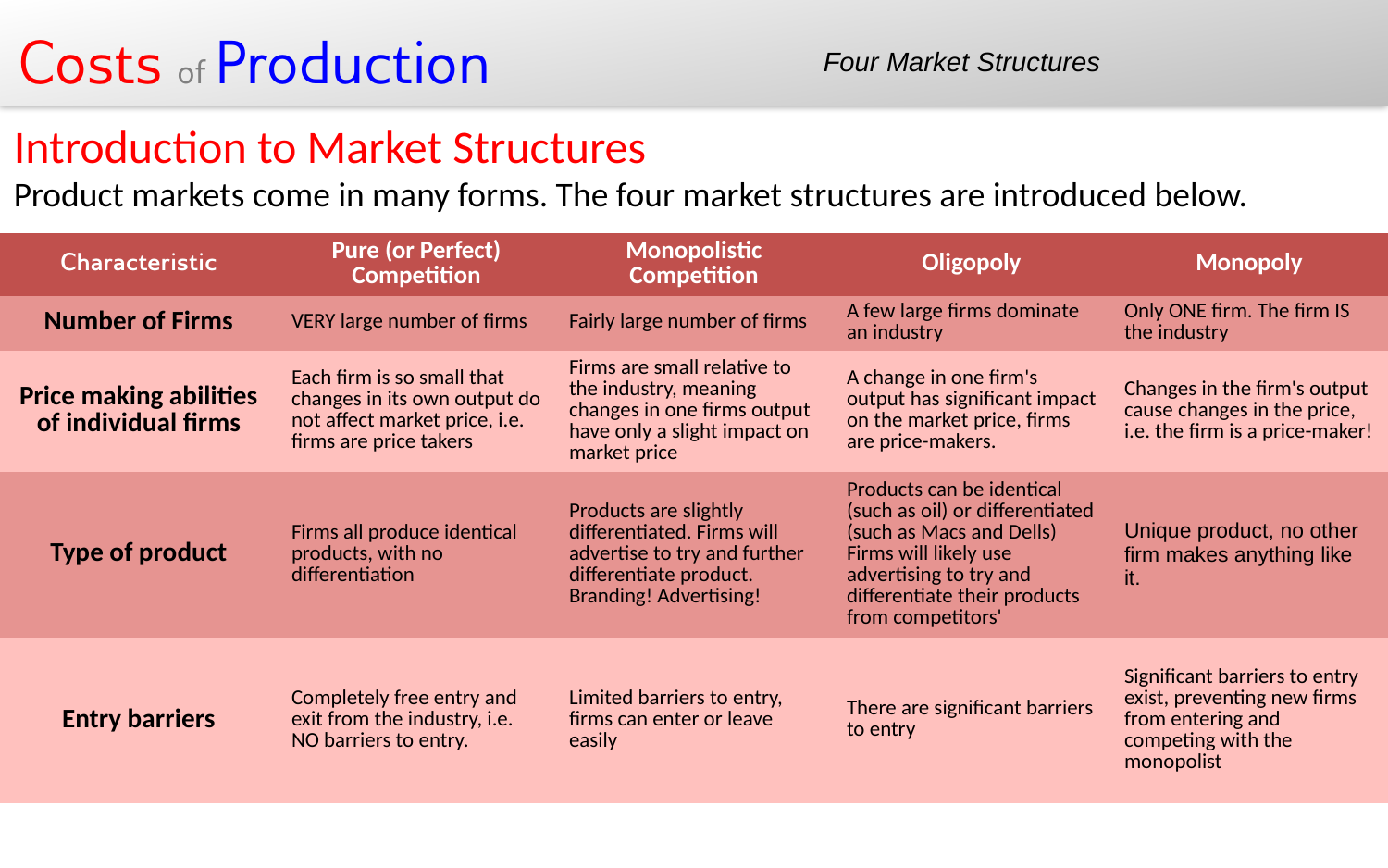

Costs of Production
Four Market Structures
Introduction to Market Structures
Product markets come in many forms. The four market structures are introduced below.
| Characteristic | Pure (or Perfect) Competition | Monopolistic Competition | Oligopoly | Monopoly |
| --- | --- | --- | --- | --- |
| Number of Firms | VERY large number of firms | Fairly large number of firms | A few large firms dominate an industry | Only ONE firm. The firm IS the industry |
| Price making abilities of individual firms | Each firm is so small that changes in its own output do not affect market price, i.e. firms are price takers | Firms are small relative to the industry, meaning changes in one firms output have only a slight impact on market price | A change in one firm's output has significant impact on the market price, firms are price-makers. | Changes in the firm's output cause changes in the price, i.e. the firm is a price-maker! |
| Type of product | Firms all produce identical products, with no differentiation | Products are slightly differentiated. Firms will advertise to try and further differentiate product. Branding! Advertising! | Products can be identical (such as oil) or differentiated (such as Macs and Dells) Firms will likely use advertising to try and differentiate their products from competitors' | Unique product, no other firm makes anything like it. |
| Entry barriers | Completely free entry and exit from the industry, i.e. NO barriers to entry. | Limited barriers to entry, firms can enter or leave easily | There are significant barriers to entry | Significant barriers to entry exist, preventing new firms from entering and competing with the monopolist |